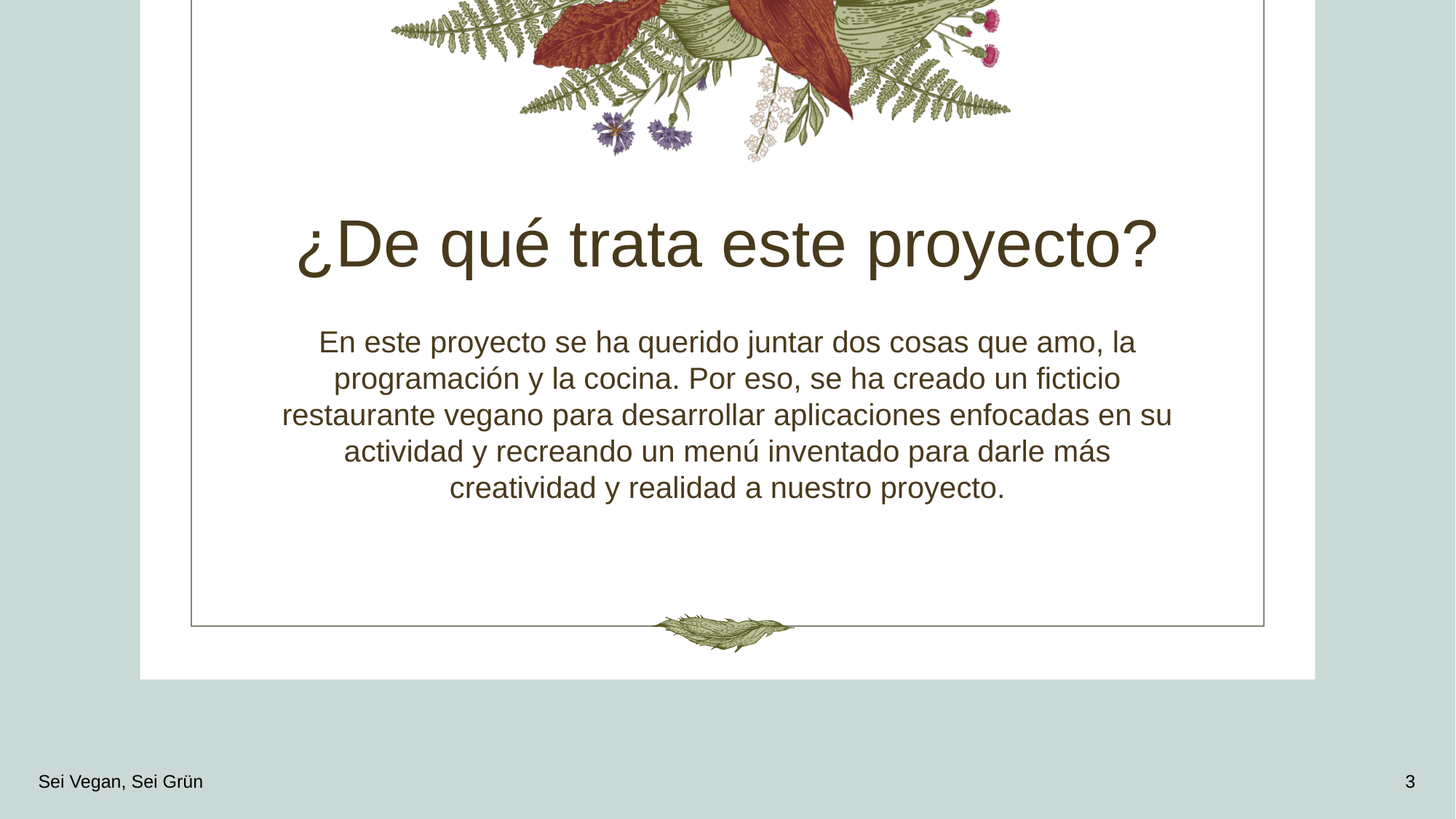

# ¿De qué trata este proyecto?
En este proyecto se ha querido juntar dos cosas que amo, la programación y la cocina. Por eso, se ha creado un ficticio restaurante vegano para desarrollar aplicaciones enfocadas en su actividad y recreando un menú inventado para darle más creatividad y realidad a nuestro proyecto.
Sei Vegan, Sei Grün
3